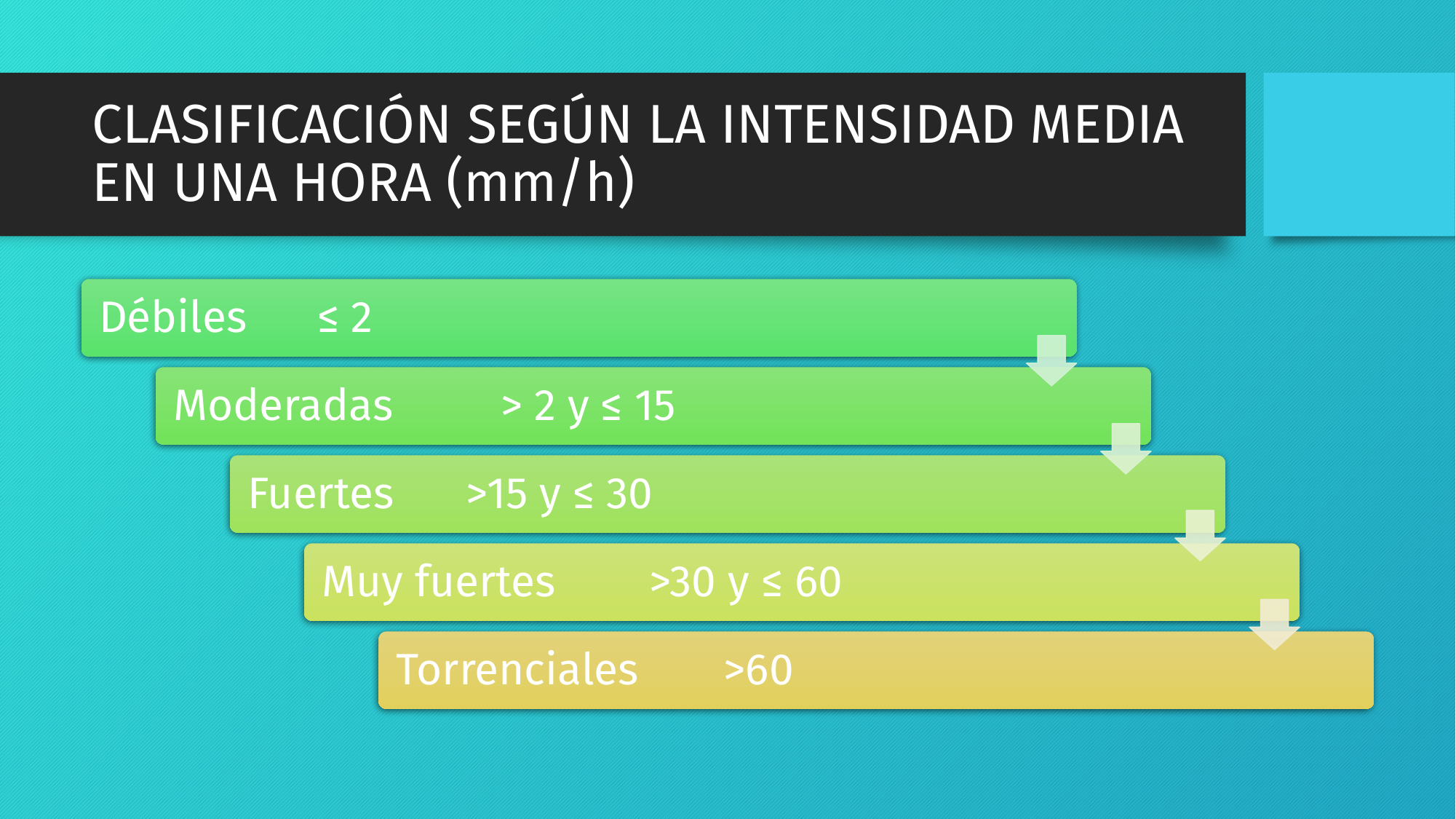

# CLASIFICACIÓN SEGÚN LA INTENSIDAD MEDIA EN UNA HORA (mm/h)
Débiles	≤ 2
Moderadas	> 2 y ≤ 15
Fuertes	>15 y ≤ 30
Muy fuertes	>30 y ≤ 60
Torrenciales	>60